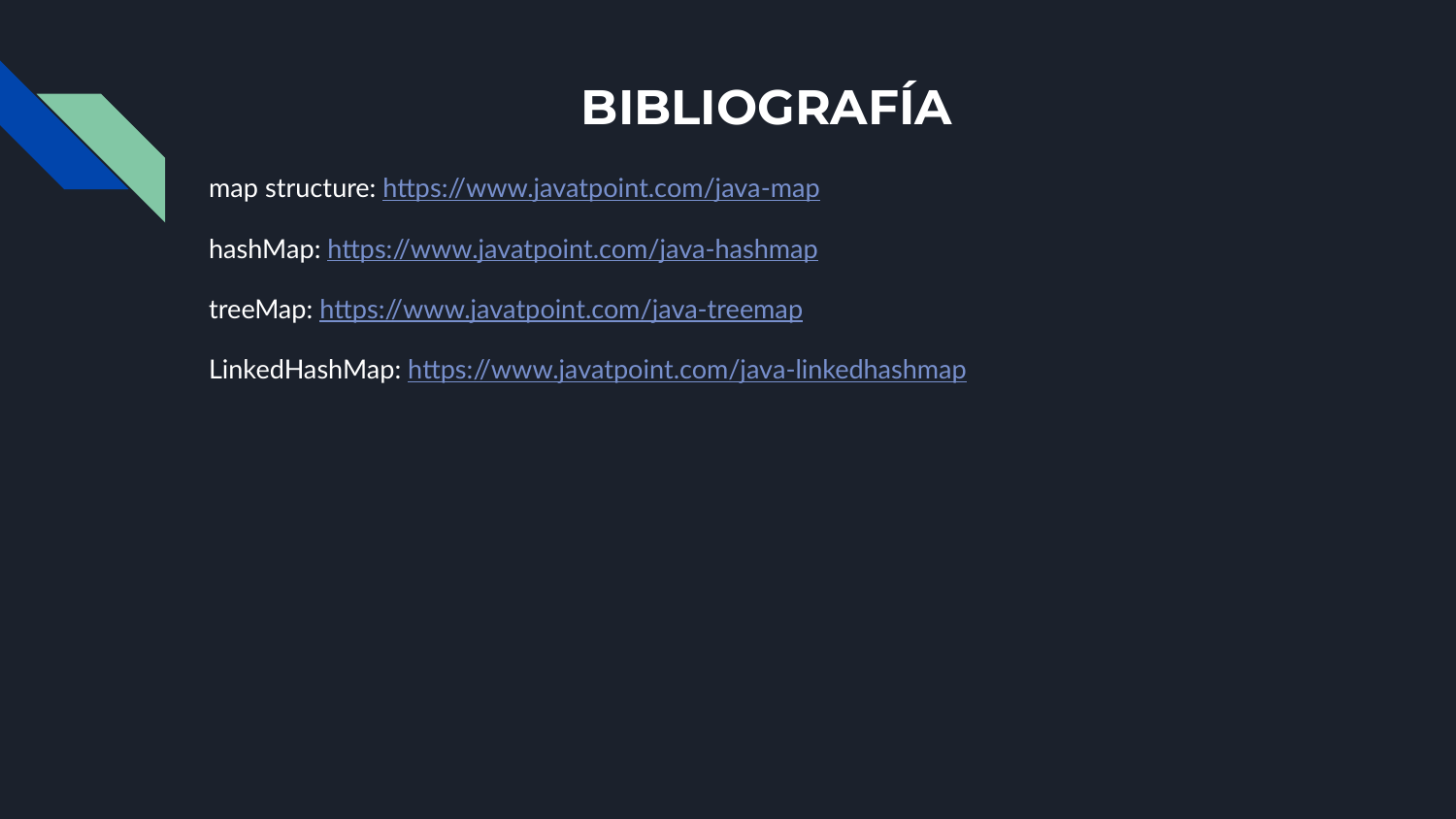

# BIBLIOGRAFÍA
map structure: https://www.javatpoint.com/java-map
hashMap: https://www.javatpoint.com/java-hashmap
treeMap: https://www.javatpoint.com/java-treemap
LinkedHashMap: https://www.javatpoint.com/java-linkedhashmap